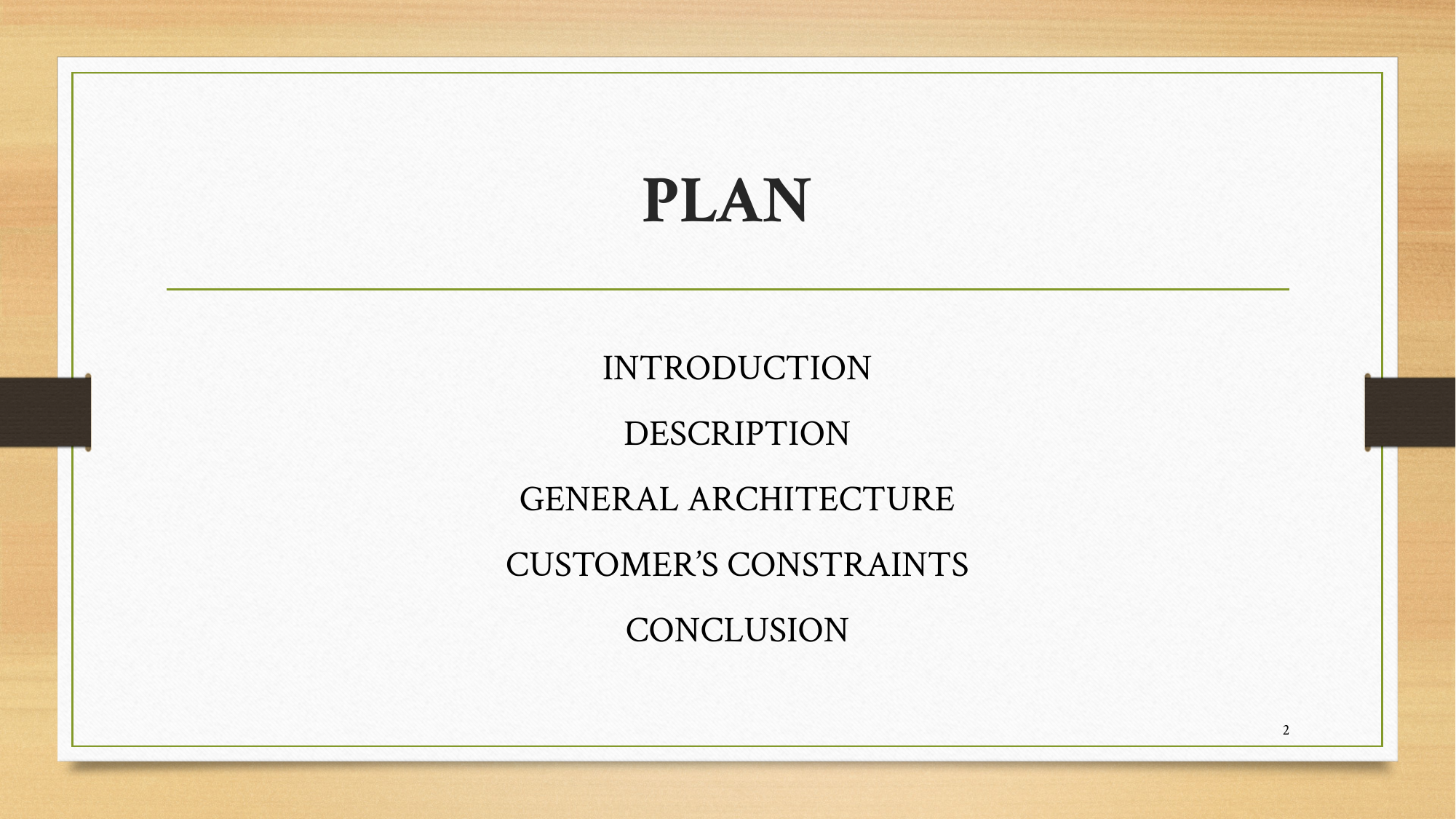

# PLAN
INTRODUCTION
DESCRIPTION
GENERAL ARCHITECTURE
CUSTOMER’S CONSTRAINTS
CONCLUSION
2